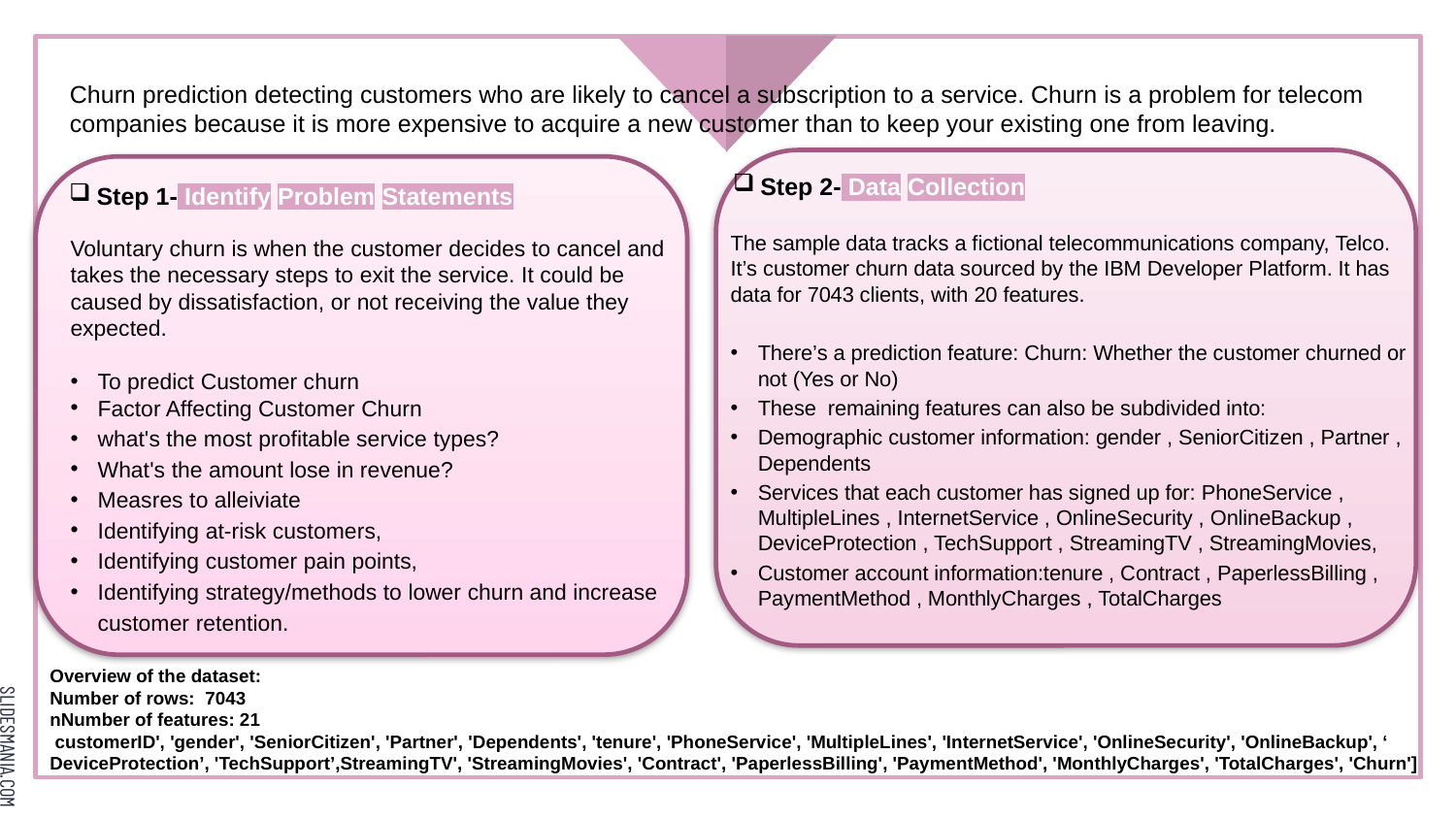

# Churn prediction detecting customers who are likely to cancel a subscription to a service. Churn is a problem for telecom companies because it is more expensive to acquire a new customer than to keep your existing one from leaving.

Step 2- Data Collection
Step 1- Identify Problem Statements
The sample data tracks a fictional telecommunications company, Telco. It’s customer churn data sourced by the IBM Developer Platform. It has data for 7043 clients, with 20 features.

There’s a prediction feature: Churn: Whether the customer churned or not (Yes or No)
These  remaining features can also be subdivided into:
Demographic customer information: gender , SeniorCitizen , Partner , Dependents
Services that each customer has signed up for: PhoneService , MultipleLines , InternetService , OnlineSecurity , OnlineBackup , DeviceProtection , TechSupport , StreamingTV , StreamingMovies,
Customer account information:tenure , Contract , PaperlessBilling , PaymentMethod , MonthlyCharges , TotalCharges
Voluntary churn is when the customer decides to cancel and takes the necessary steps to exit the service. It could be caused by dissatisfaction, or not receiving the value they expected.

To predict Customer churn
Factor Affecting Customer Churn
what's the most profitable service types?
What's the amount lose in revenue?
Measres to alleiviate
Identifying at-risk customers,
Identifying customer pain points,
Identifying strategy/methods to lower churn and increase customer retention.
Overview of the dataset:
Number of rows:  7043
nNumber of features: 21
 customerID', 'gender', 'SeniorCitizen', 'Partner', 'Dependents', 'tenure', 'PhoneService', 'MultipleLines', 'InternetService', 'OnlineSecurity', 'OnlineBackup', ‘
DeviceProtection’, 'TechSupport’,StreamingTV', 'StreamingMovies', 'Contract', 'PaperlessBilling', 'PaymentMethod', 'MonthlyCharges', 'TotalCharges', 'Churn']